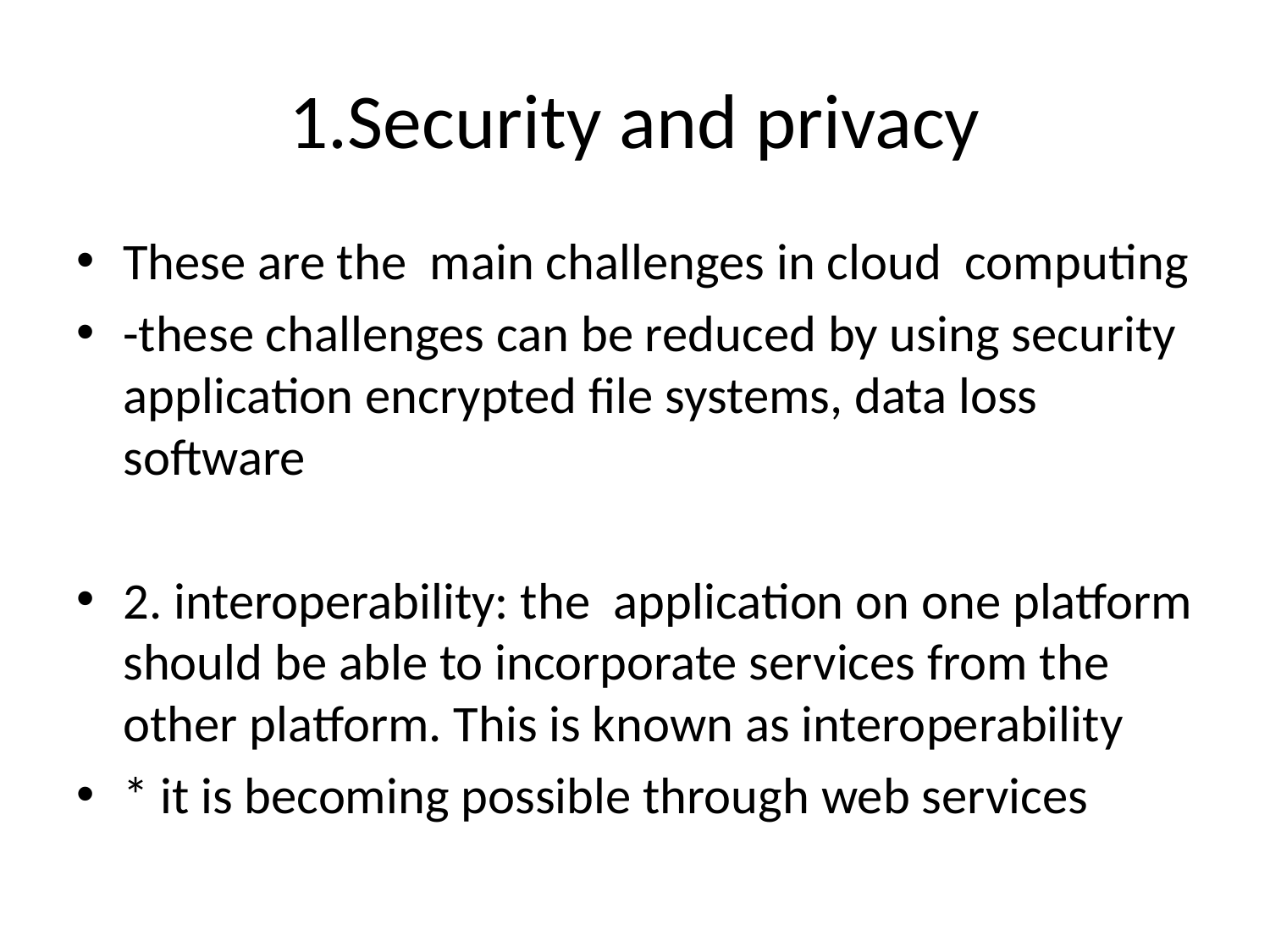

# 1.Security and privacy
These are the  main challenges in cloud  computing
-these challenges can be reduced by using security application encrypted file systems, data loss  software

2. interoperability: the  application on one platform should be able to incorporate services from the other platform. This is known as interoperability
* it is becoming possible through web services